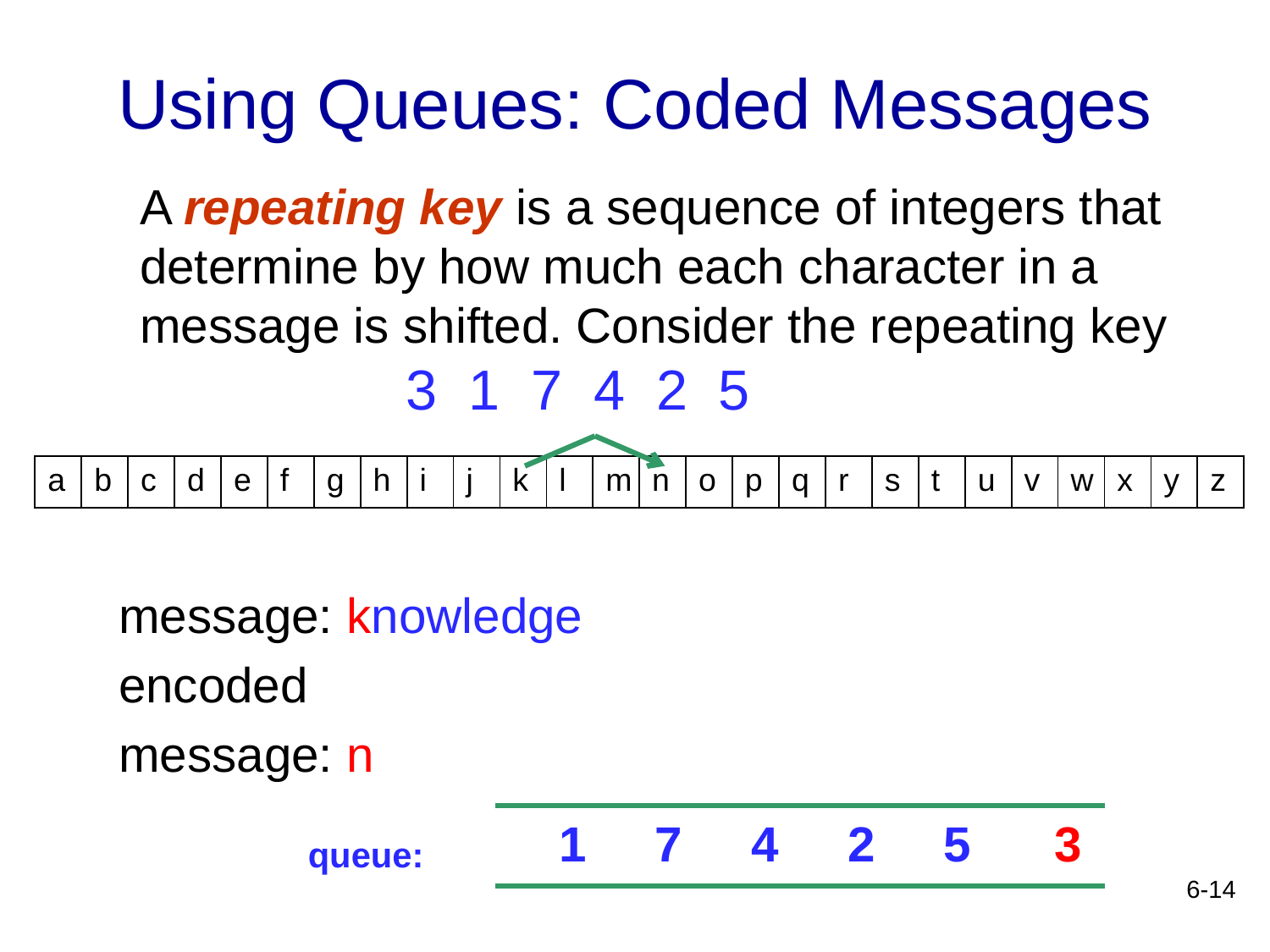

# Using Queues: Coded Messages
A repeating key is a sequence of integers that determine by how much each character in a message is shifted. Consider the repeating key
                 3  1  7  4  2  5

message: knowledge
encoded
message: n
| a | b | c | d | e | f | g | h | i | j | k | l | m | n | o | p | q | r | s | t | u | v | w | x | y | z |
| --- | --- | --- | --- | --- | --- | --- | --- | --- | --- | --- | --- | --- | --- | --- | --- | --- | --- | --- | --- | --- | --- | --- | --- | --- | --- |
1     7     4     2     5      3
queue:
6-14